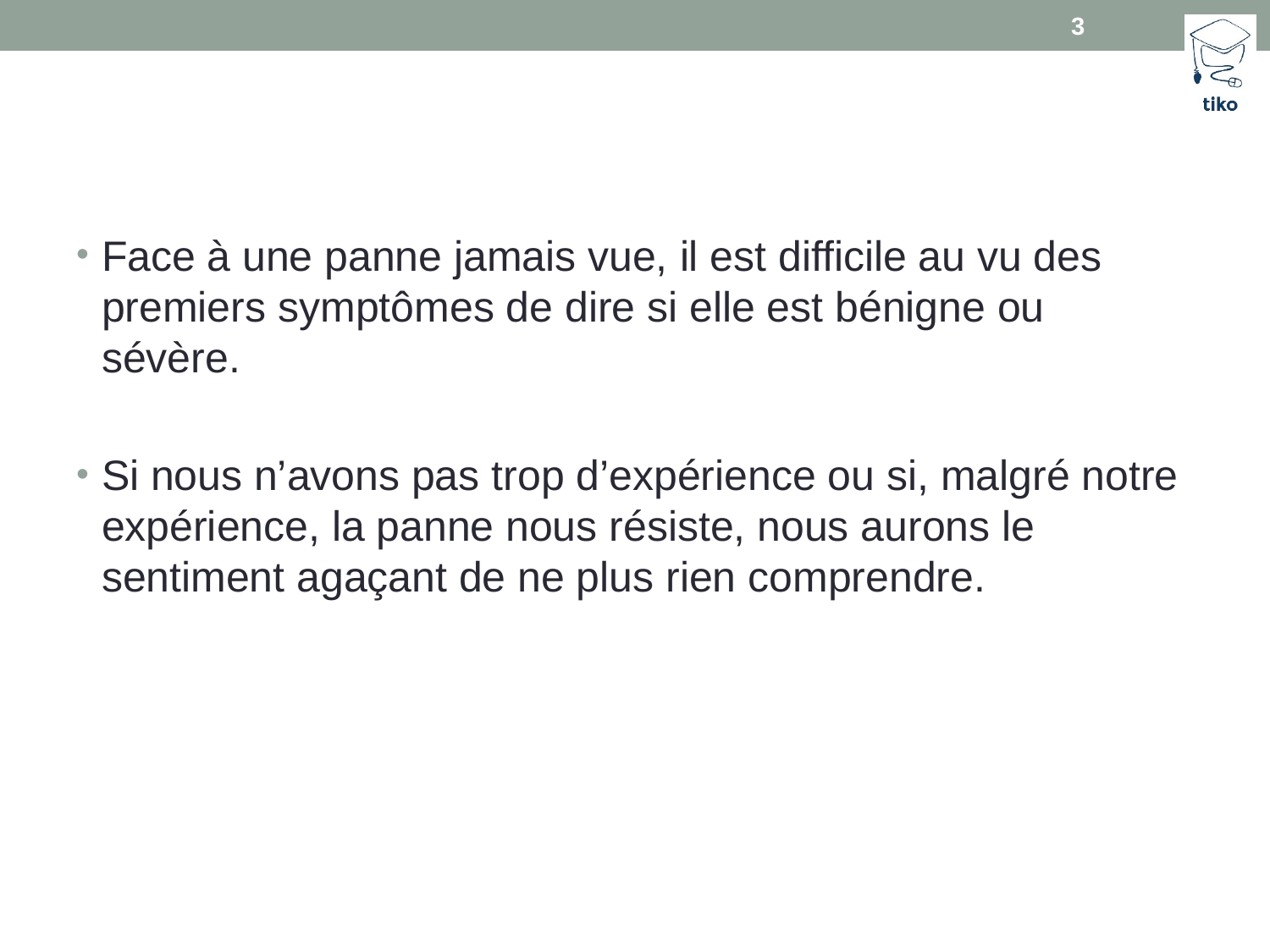

3
#
Face à une panne jamais vue, il est difficile au vu des premiers symptômes de dire si elle est bénigne ou sévère.

Si nous n’avons pas trop d’expérience ou si, malgré notre expérience, la panne nous résiste, nous aurons le sentiment agaçant de ne plus rien comprendre.